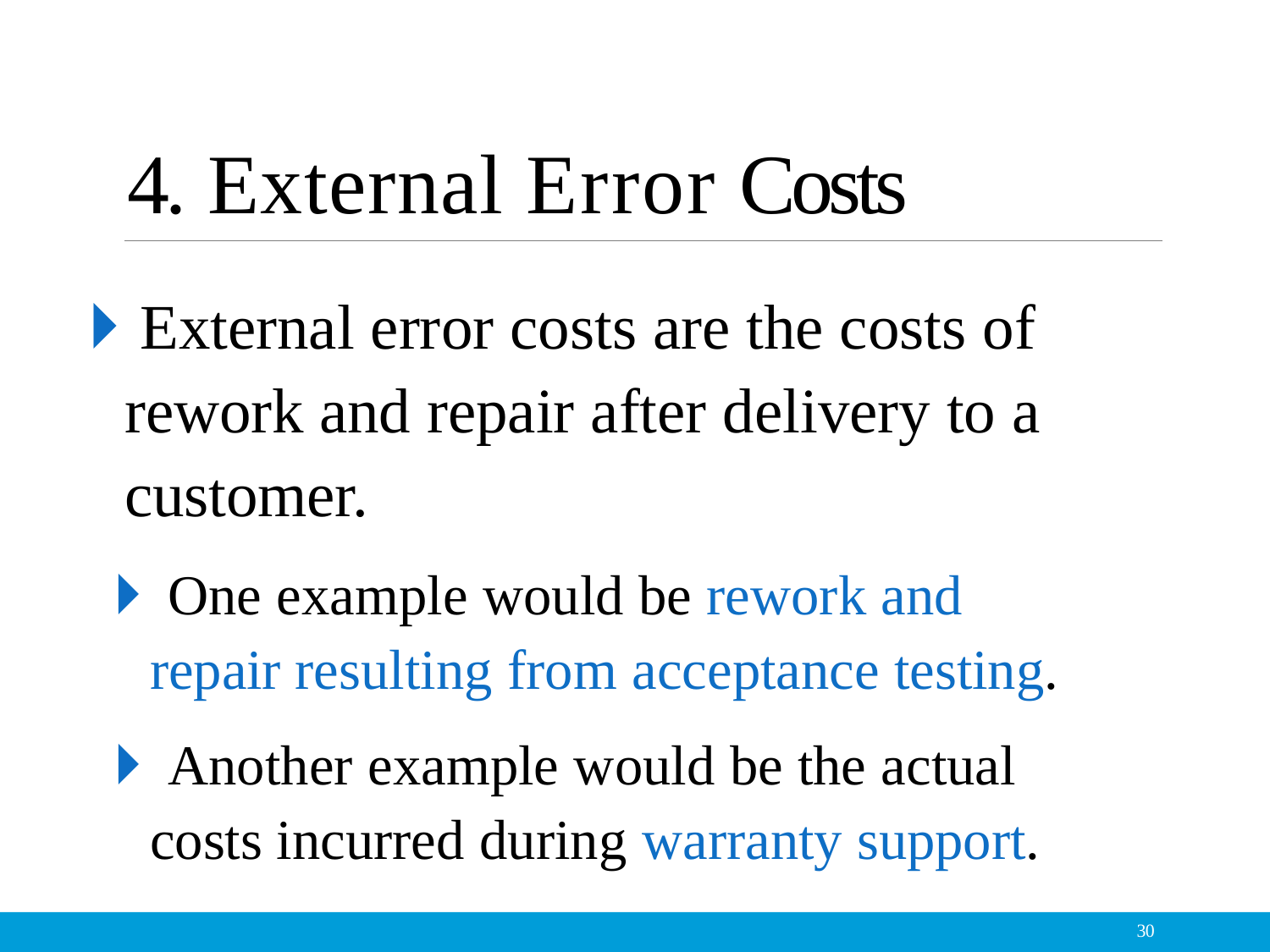

# 4. External Error Costs
🞂​External error costs are the costs of rework and repair after delivery to a customer.
🞂​One example would be rework and repair resulting from acceptance testing.
🞂​Another example would be the actual costs incurred during warranty support.
30